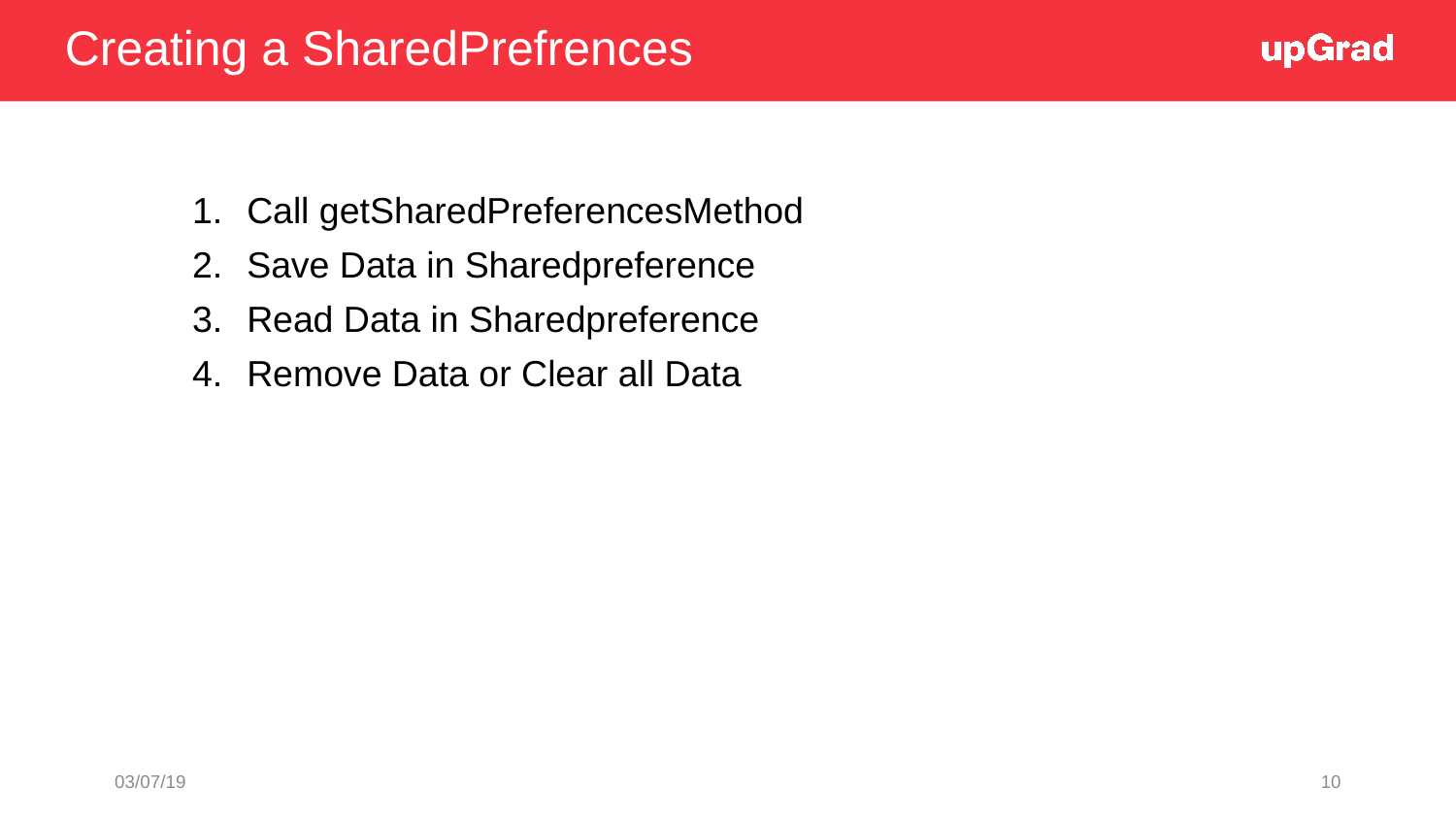

# Creating a SharedPrefrences
Call getSharedPreferencesMethod
Save Data in Sharedpreference
Read Data in Sharedpreference
Remove Data or Clear all Data
03/07/19
10